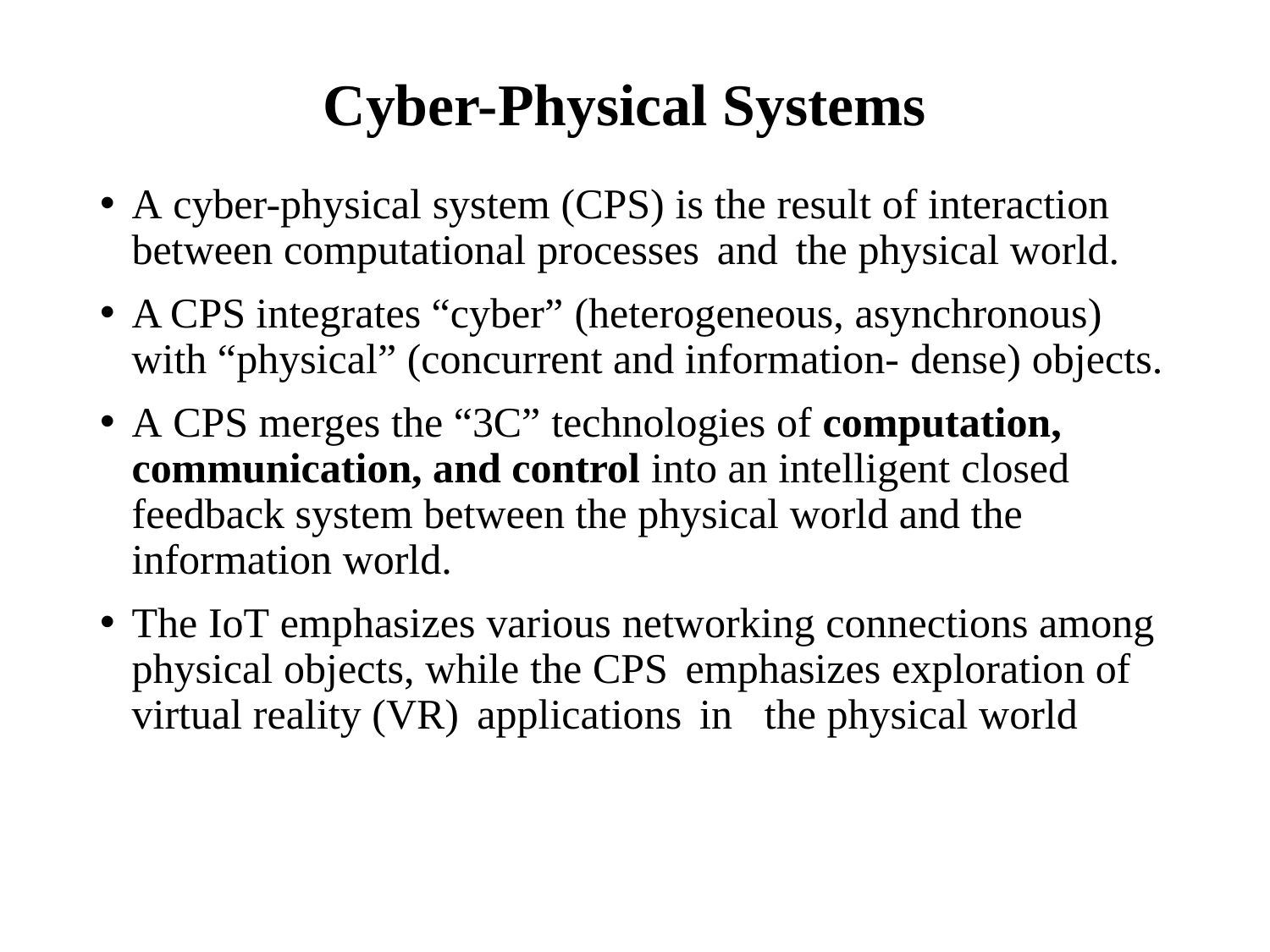

# Cyber-Physical Systems
A cyber-physical system (CPS) is the result of interaction between computational processes and the physical world.
A CPS integrates “cyber” (heterogeneous, asynchronous) with “physical” (concurrent and information- dense) objects.
A CPS merges the “3C” technologies of computation, communication, and control into an intelligent closed feedback system between the physical world and the information world.
The IoT emphasizes various networking connections among physical objects, while the CPS emphasizes exploration of virtual reality (VR) applications in   the physical world